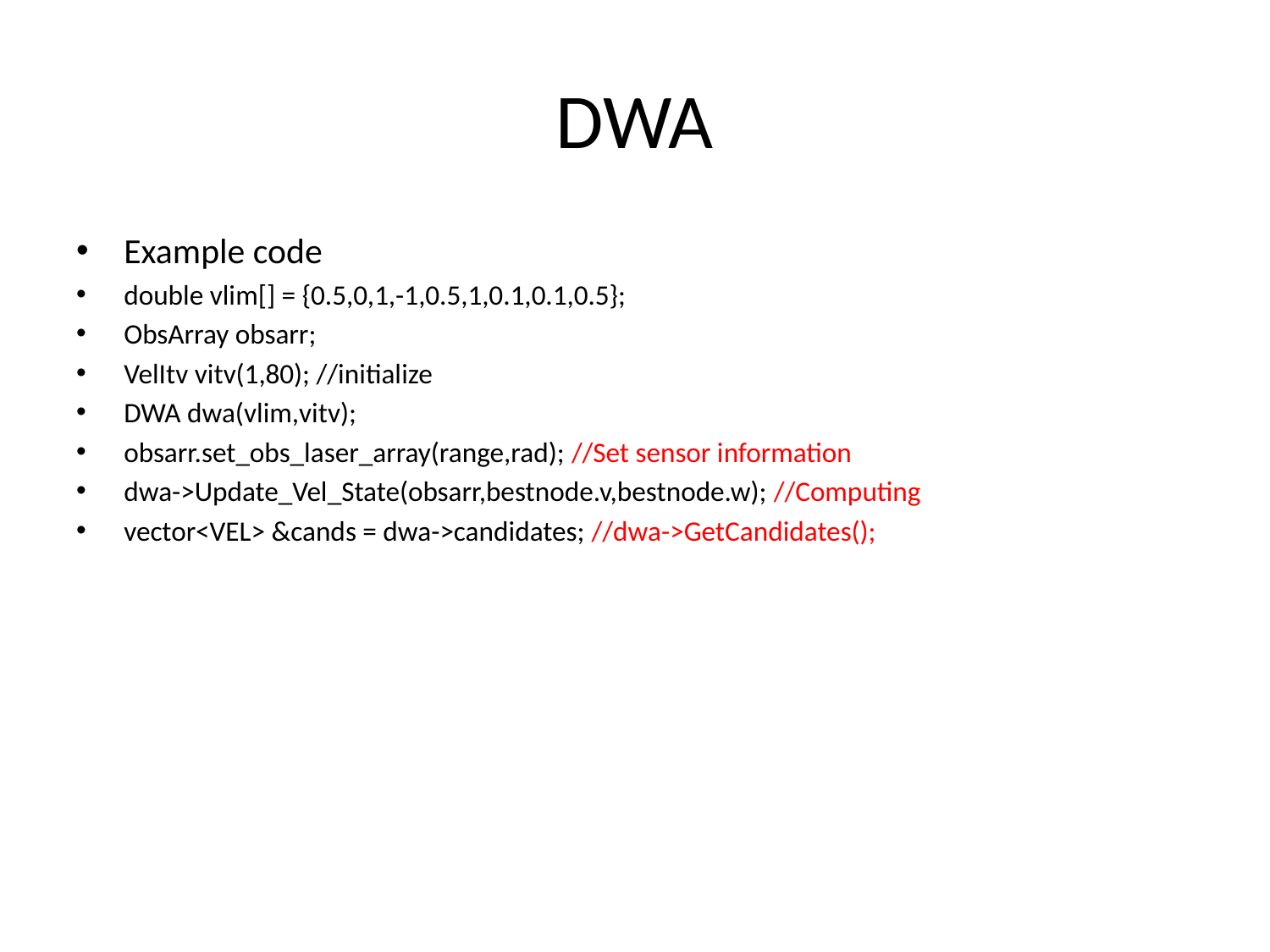

# DWA
Example code
double vlim[] = {0.5,0,1,-1,0.5,1,0.1,0.1,0.5};
ObsArray obsarr;
VelItv vitv(1,80); //initialize
DWA dwa(vlim,vitv);
obsarr.set_obs_laser_array(range,rad); //Set sensor information
dwa->Update_Vel_State(obsarr,bestnode.v,bestnode.w); //Computing
vector<VEL> &cands = dwa->candidates; //dwa->GetCandidates();